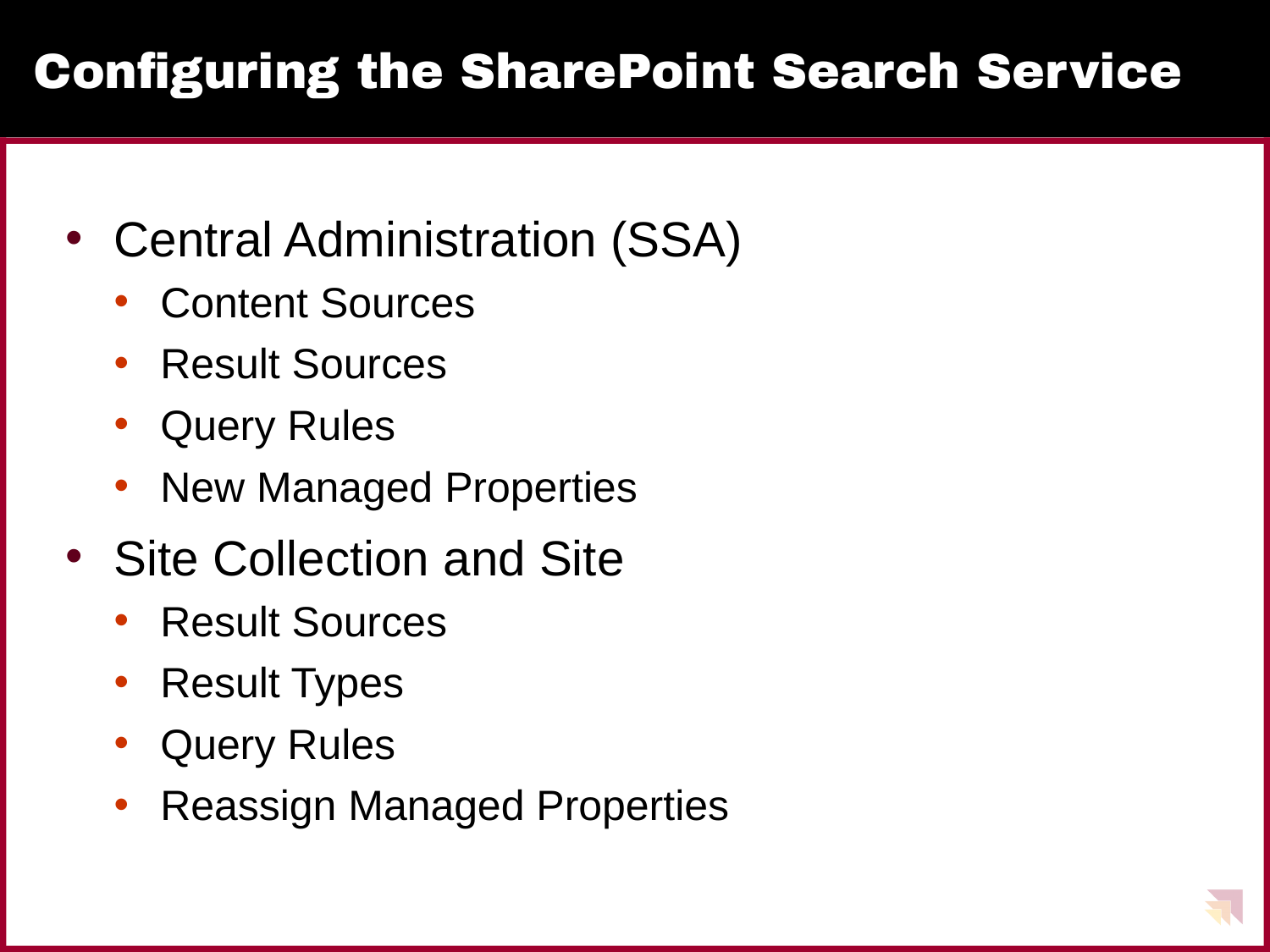

# Configuring the SharePoint Search Service
Central Administration (SSA)
Content Sources
Result Sources
Query Rules
New Managed Properties
Site Collection and Site
Result Sources
Result Types
Query Rules
Reassign Managed Properties